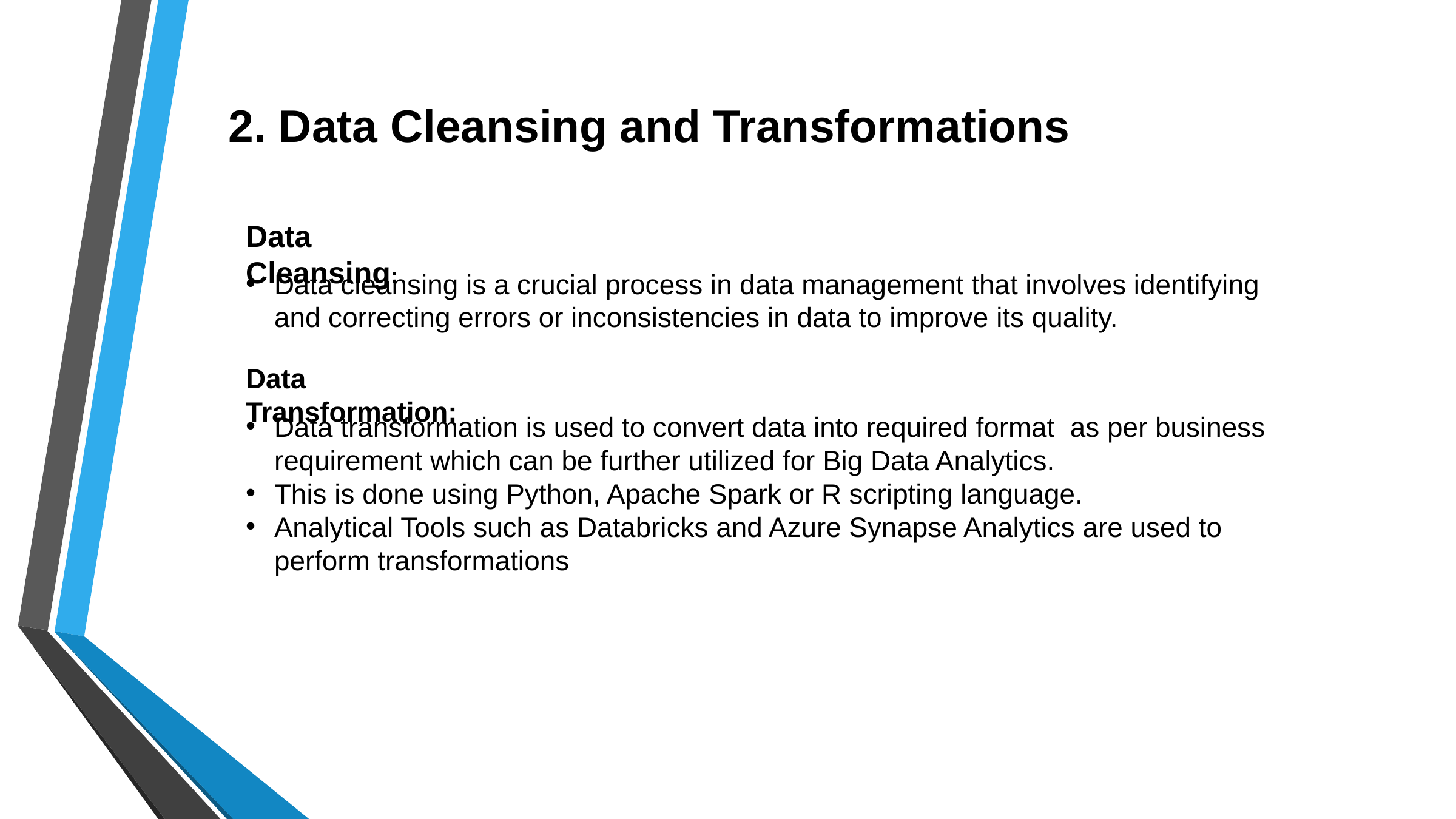

2. Data Cleansing and Transformations
Data Cleansing:
Data cleansing is a crucial process in data management that involves identifying and correcting errors or inconsistencies in data to improve its quality.
Data Transformation:
Data transformation is used to convert data into required format  as per business requirement which can be further utilized for Big Data Analytics.
This is done using Python, Apache Spark or R scripting language.
Analytical Tools such as Databricks and Azure Synapse Analytics are used to perform transformations